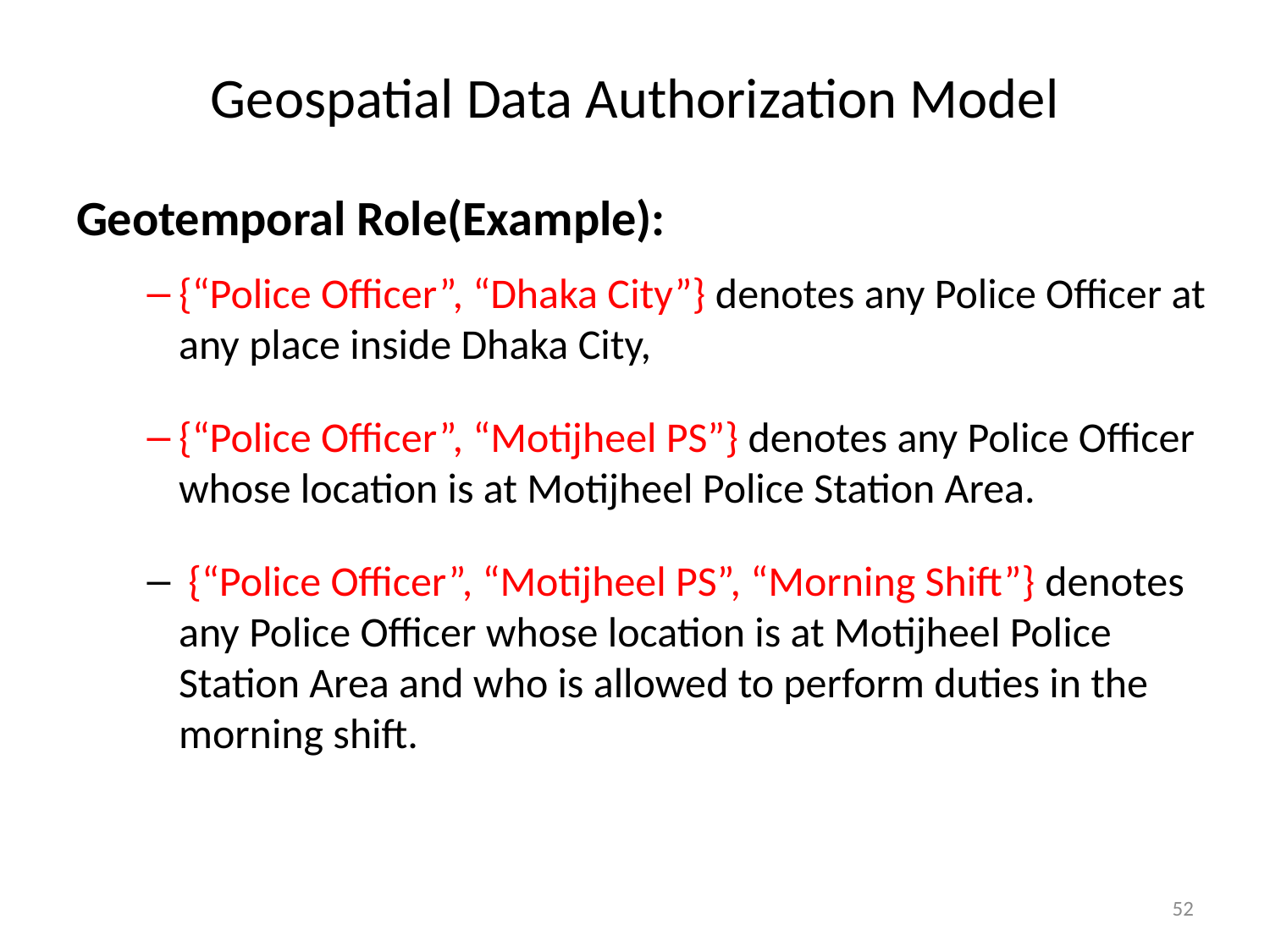

# Geospatial Data Authorization Model
Geotemporal Role(Example):
{“Police Officer”, “Dhaka City”} denotes any Police Officer at any place inside Dhaka City,
{“Police Officer”, “Motijheel PS”} denotes any Police Officer whose location is at Motijheel Police Station Area.
 {“Police Officer”, “Motijheel PS”, “Morning Shift”} denotes any Police Officer whose location is at Motijheel Police Station Area and who is allowed to perform duties in the morning shift.
52